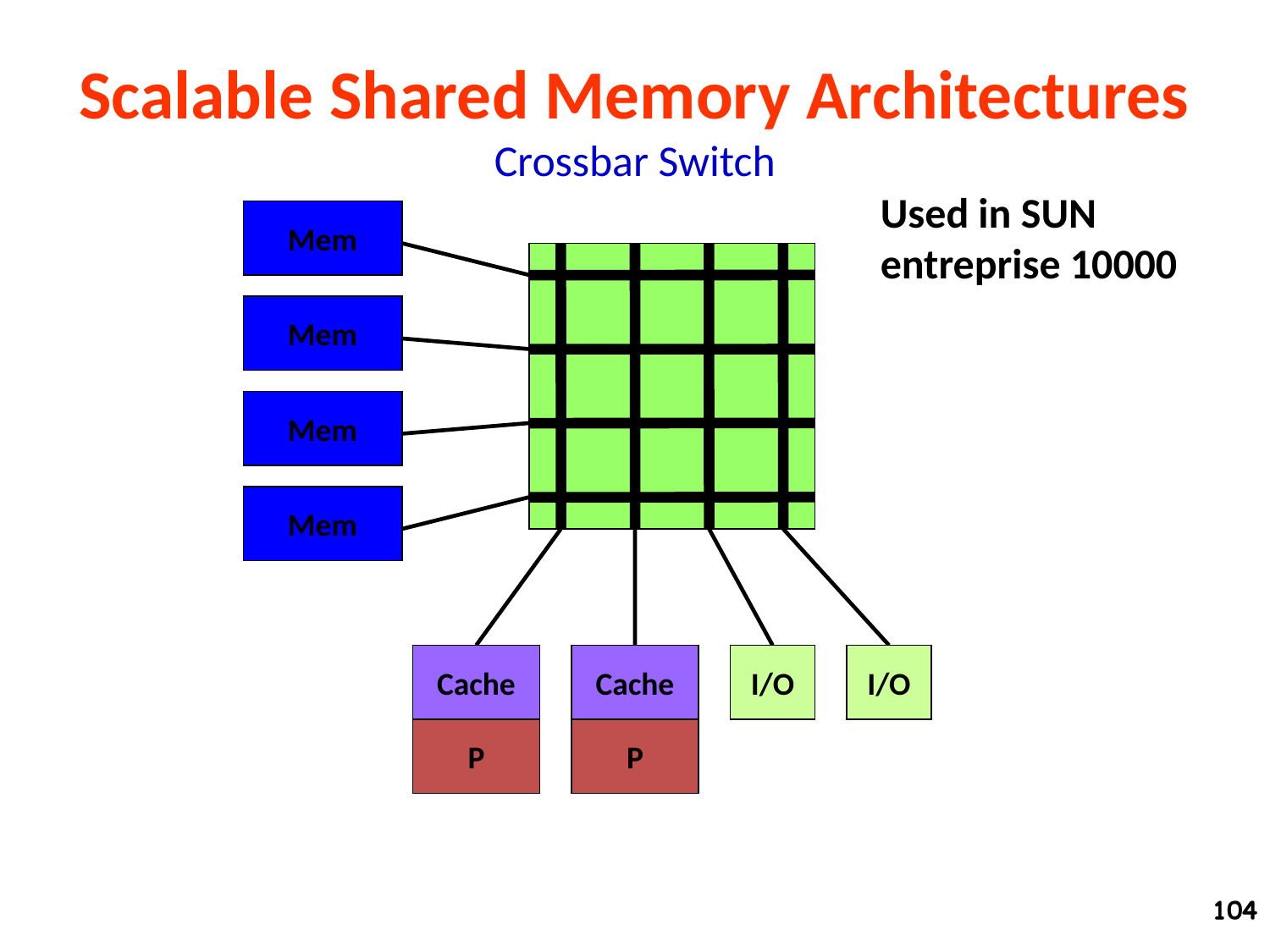

Scalable Shared Memory Architectures Crossbar Switch
Used in SUN entreprise 10000
Mem

Mem

Mem

Mem

Cache
Cache
I/O
I/O
P
P
104